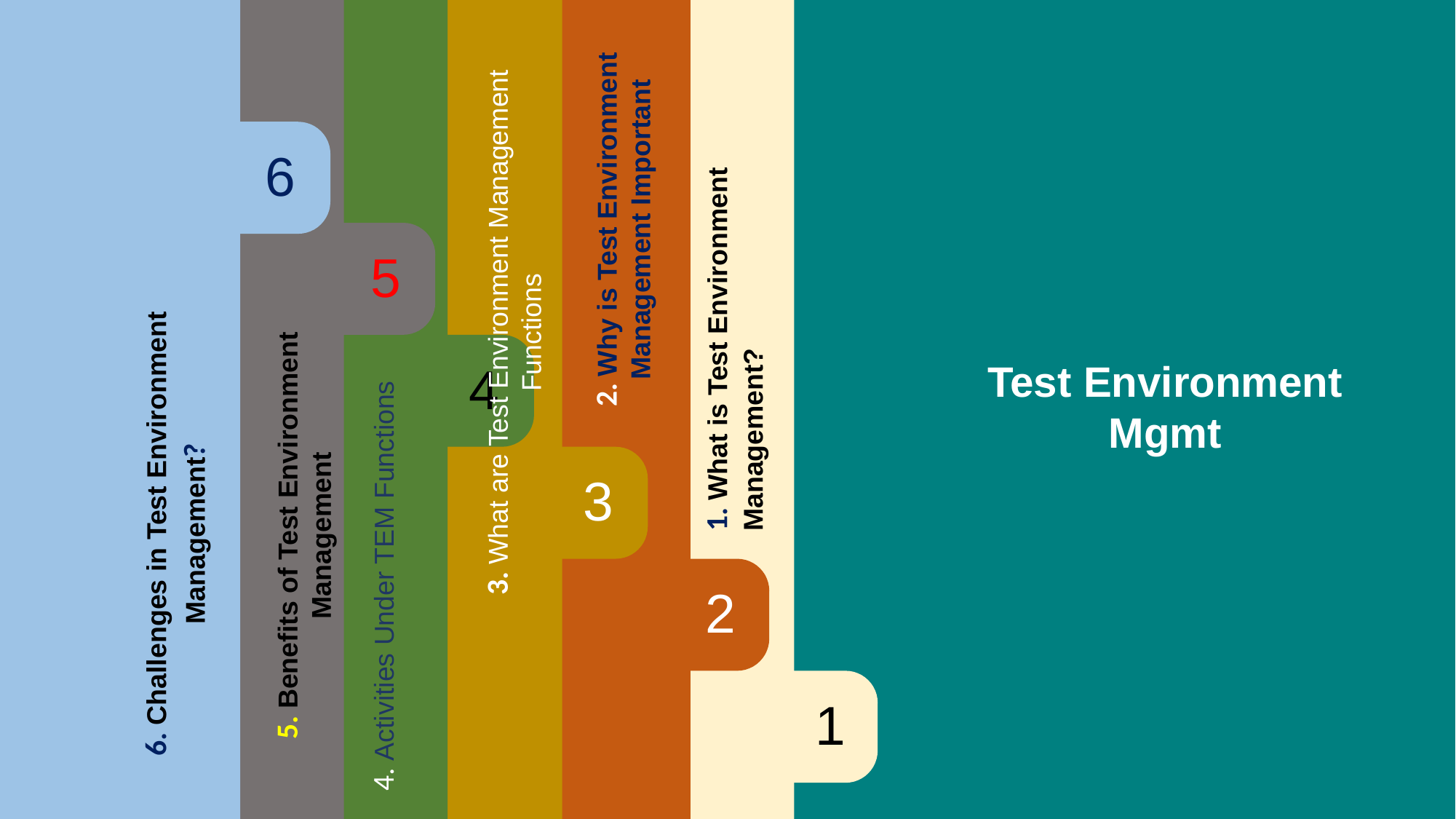

6

5

4

3

2

1
3. What are Test Environment Management Functions
2. Why is Test Environment Management Important
1. What is Test Environment Management?
6. Challenges in Test Environment Management?
5. Benefits of Test Environment Management

4. Activities Under TEM Functions

Test Environment Mgmt